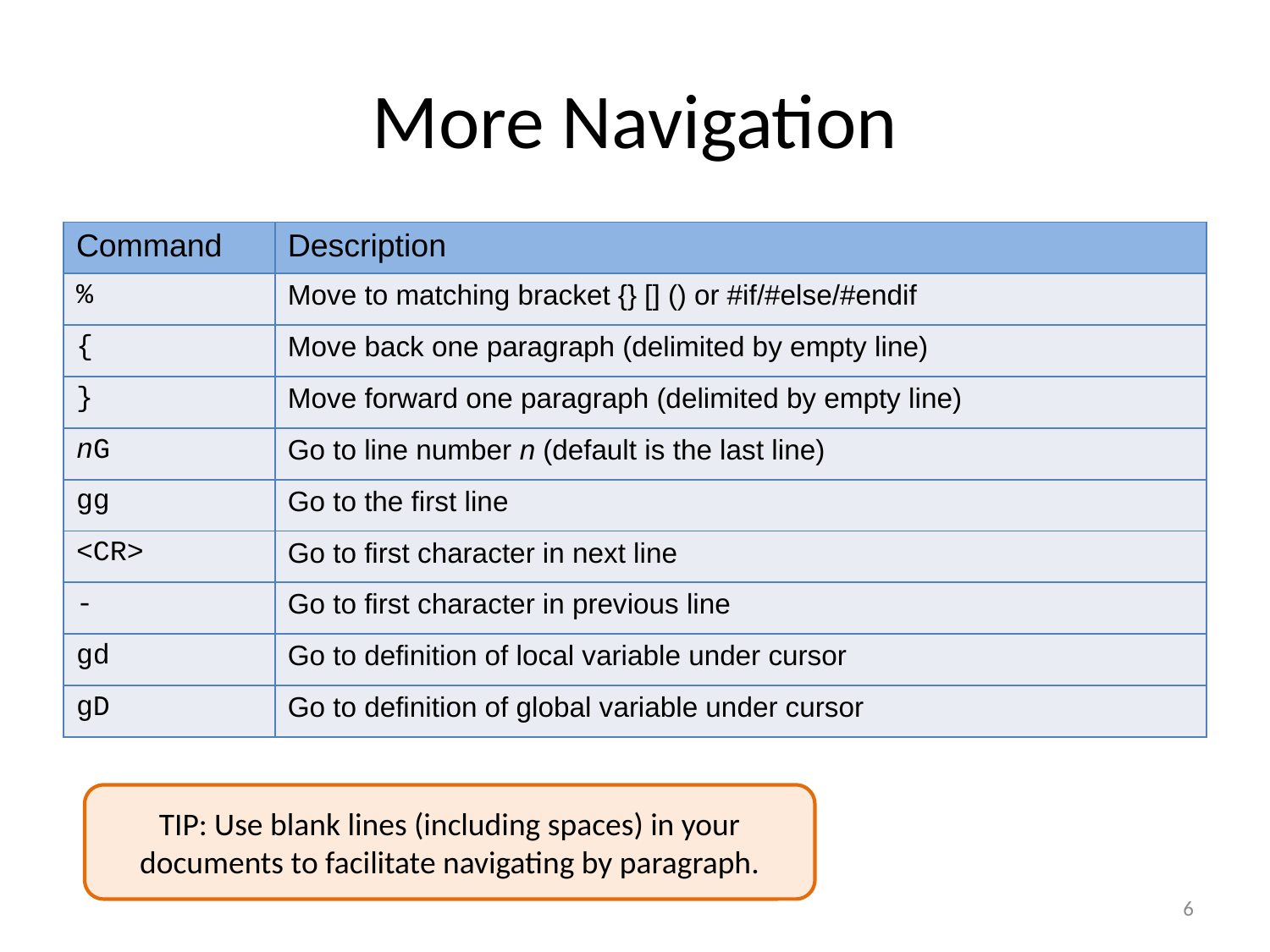

More Navigation
| Command | Description |
| --- | --- |
| % | Move to matching bracket {} [] () or #if/#else/#endif |
| { | Move back one paragraph (delimited by empty line) |
| } | Move forward one paragraph (delimited by empty line) |
| nG | Go to line number n (default is the last line) |
| gg | Go to the first line |
| <CR> | Go to first character in next line |
| - | Go to first character in previous line |
| gd | Go to definition of local variable under cursor |
| gD | Go to definition of global variable under cursor |
TIP: Use blank lines (including spaces) in your documents to facilitate navigating by paragraph.
6